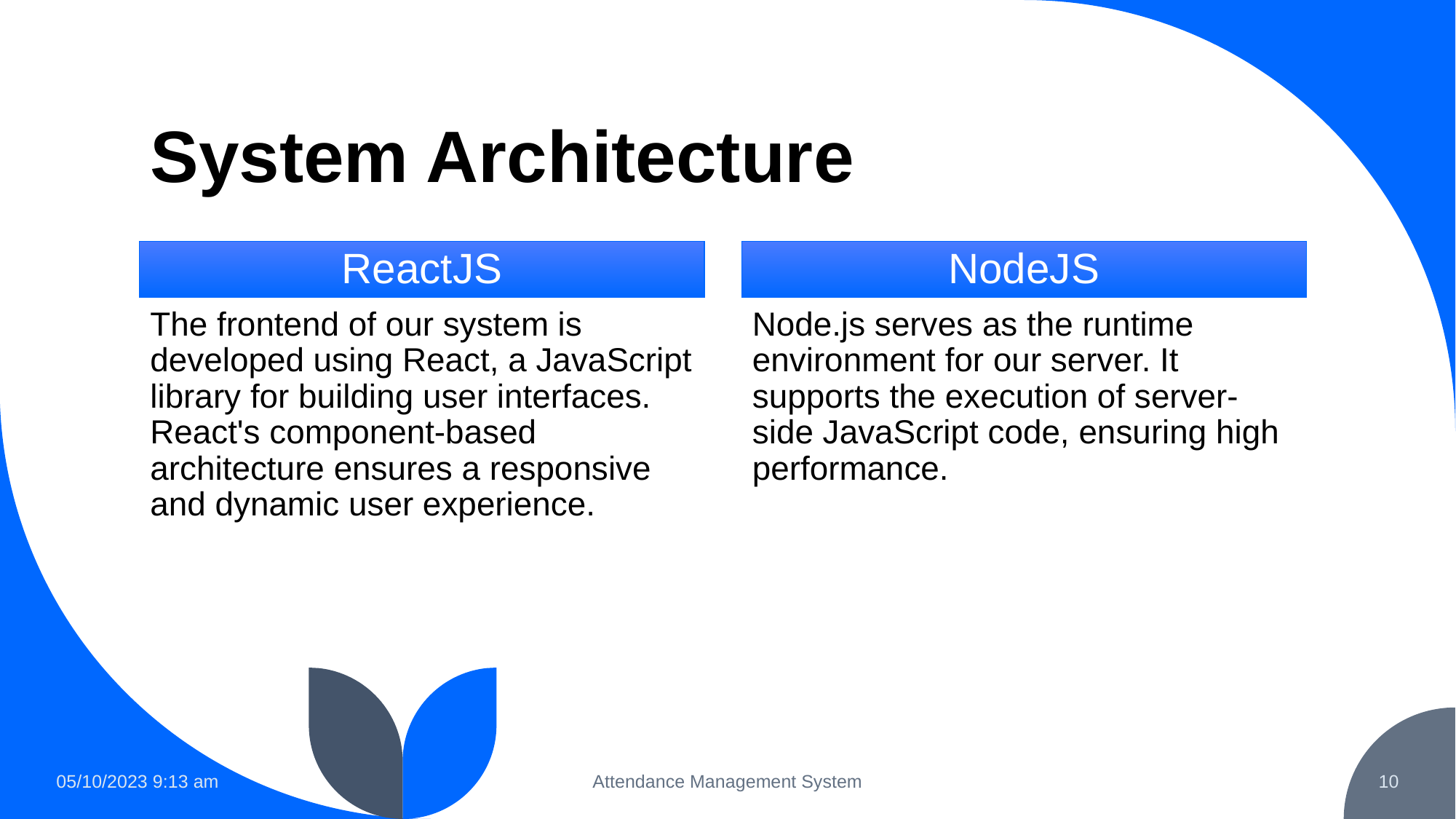

# System Architecture
ReactJS
NodeJS
The frontend of our system is developed using React, a JavaScript library for building user interfaces. React's component-based architecture ensures a responsive and dynamic user experience.
Node.js serves as the runtime environment for our server. It supports the execution of server-side JavaScript code, ensuring high performance.
05/10/2023 9:13 am
Attendance Management System
10